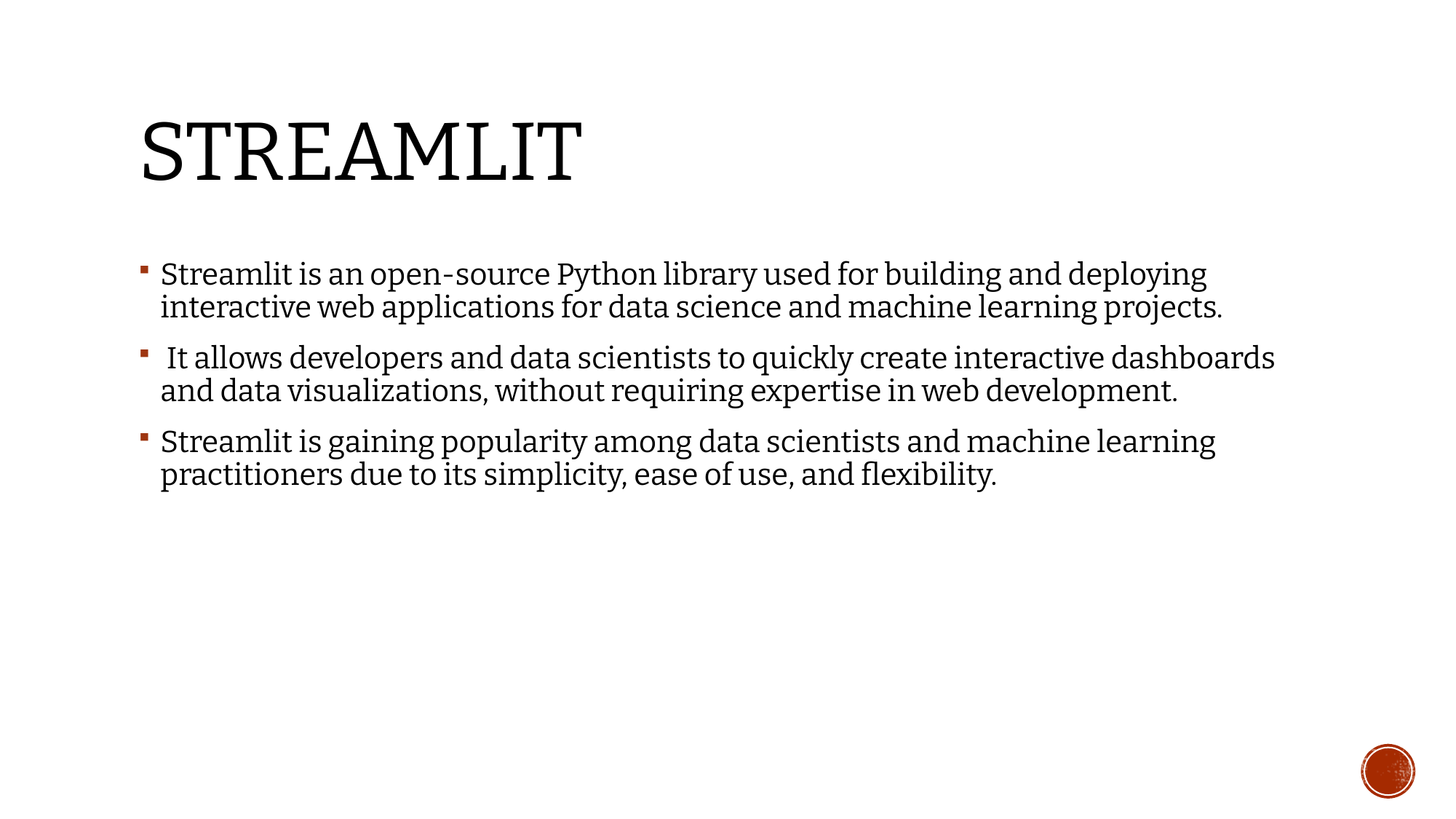

# streamlit
Streamlit is an open-source Python library used for building and deploying interactive web applications for data science and machine learning projects.
 It allows developers and data scientists to quickly create interactive dashboards and data visualizations, without requiring expertise in web development.
Streamlit is gaining popularity among data scientists and machine learning practitioners due to its simplicity, ease of use, and flexibility.